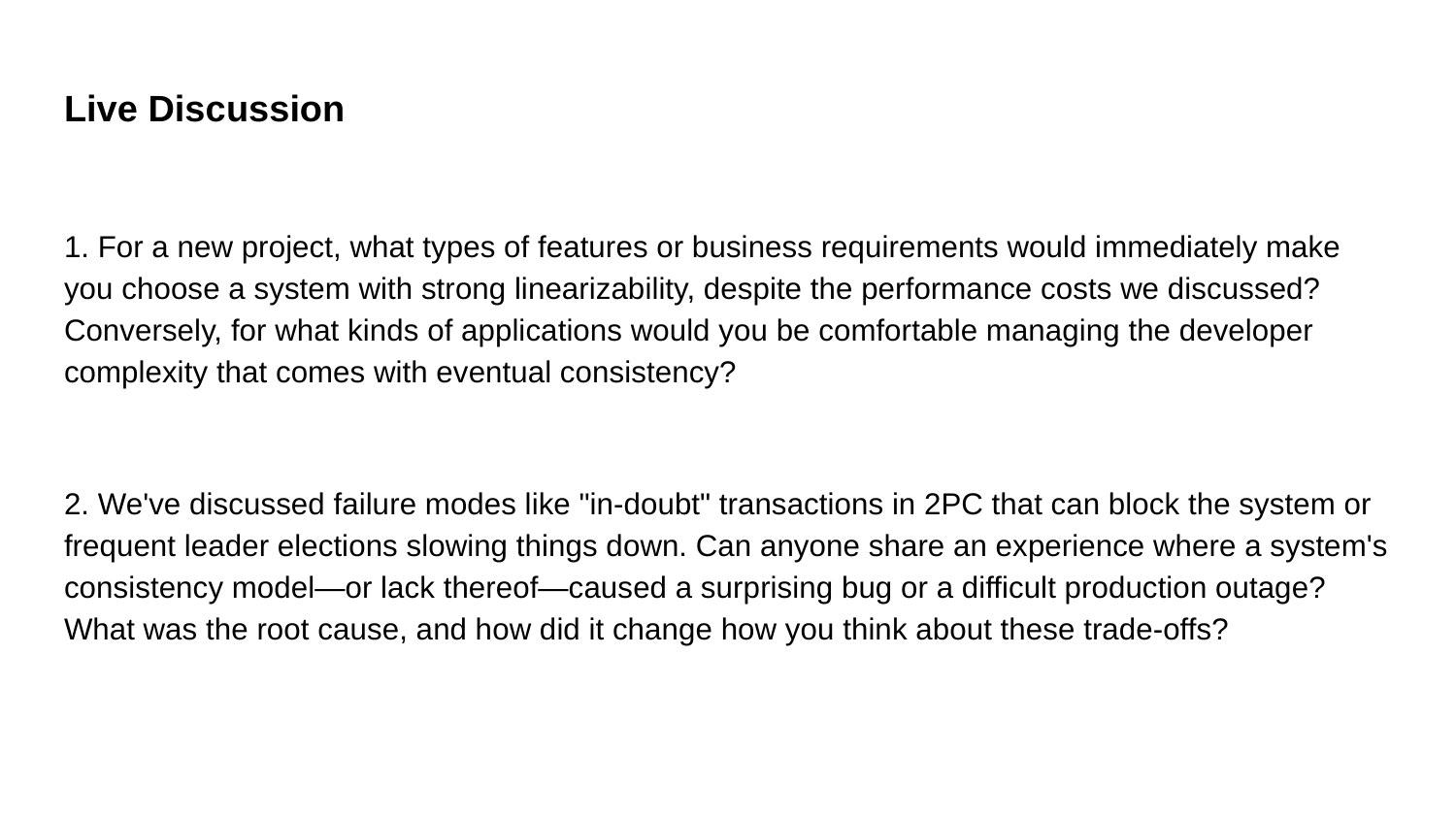

# Live Discussion
1. For a new project, what types of features or business requirements would immediately make you choose a system with strong linearizability, despite the performance costs we discussed? Conversely, for what kinds of applications would you be comfortable managing the developer complexity that comes with eventual consistency?

2. We've discussed failure modes like "in-doubt" transactions in 2PC that can block the system or frequent leader elections slowing things down. Can anyone share an experience where a system's consistency model—or lack thereof—caused a surprising bug or a difficult production outage? What was the root cause, and how did it change how you think about these trade-offs?